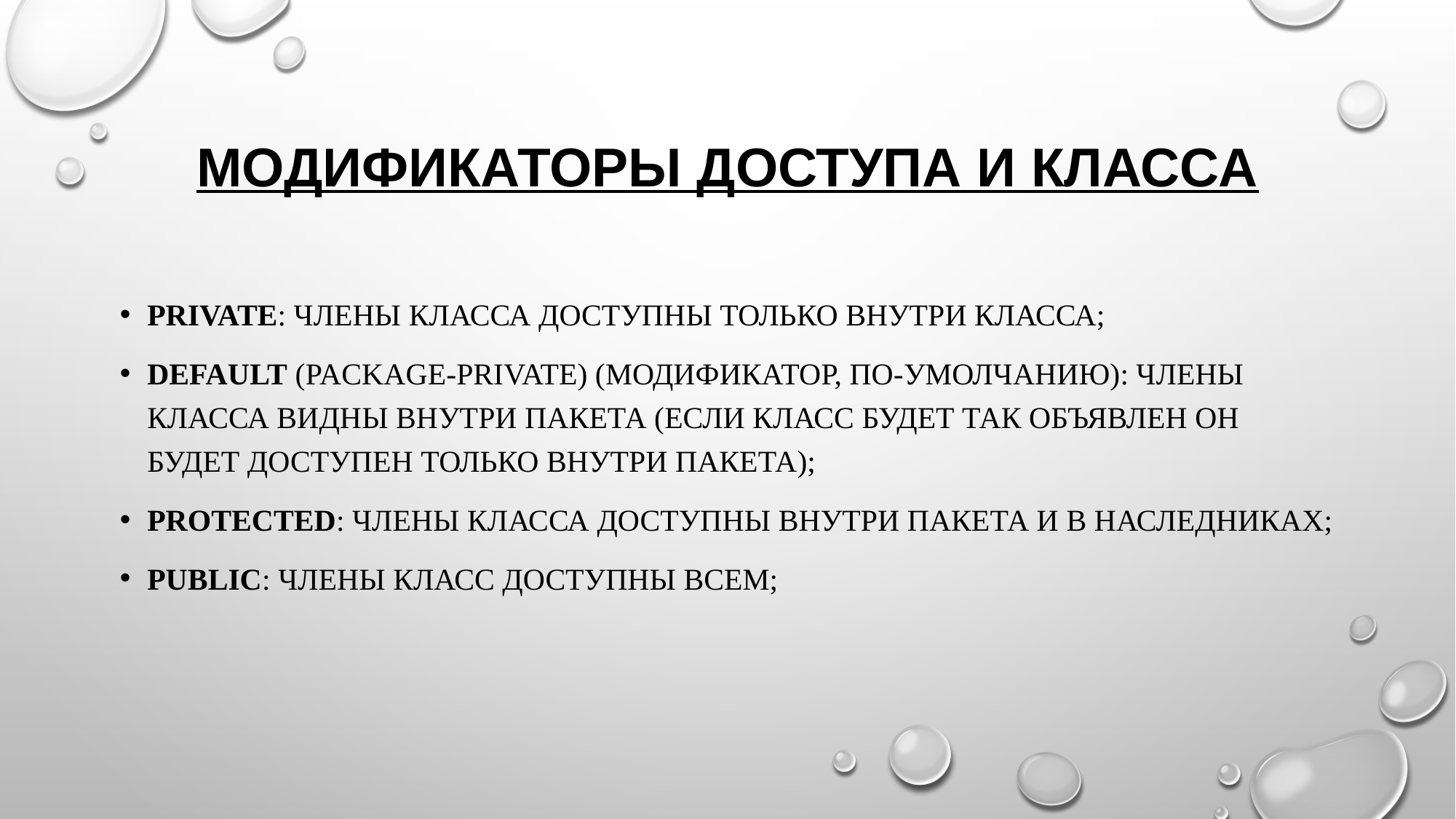

# МОДИФИКАТОРЫ ДОСТУПА И КЛАССА
PRIVATE: ЧЛЕНЫ КЛАССА ДОСТУПНЫ ТОЛЬКО ВНУТРИ КЛАССА;
DEFAULT (PACKAGE-PRIVATE) (МОДИФИКАТОР, ПО-УМОЛЧАНИЮ): ЧЛЕНЫ КЛАССА ВИДНЫ ВНУТРИ ПАКЕТА (ЕСЛИ КЛАСС БУДЕТ ТАК ОБЪЯВЛЕН ОН БУДЕТ ДОСТУПЕН ТОЛЬКО ВНУТРИ ПАКЕТА);
PROTECTED: ЧЛЕНЫ КЛАССА ДОСТУПНЫ ВНУТРИ ПАКЕТА И В НАСЛЕДНИКАХ;
PUBLIC: ЧЛЕНЫ КЛАСС ДОСТУПНЫ ВСЕМ;